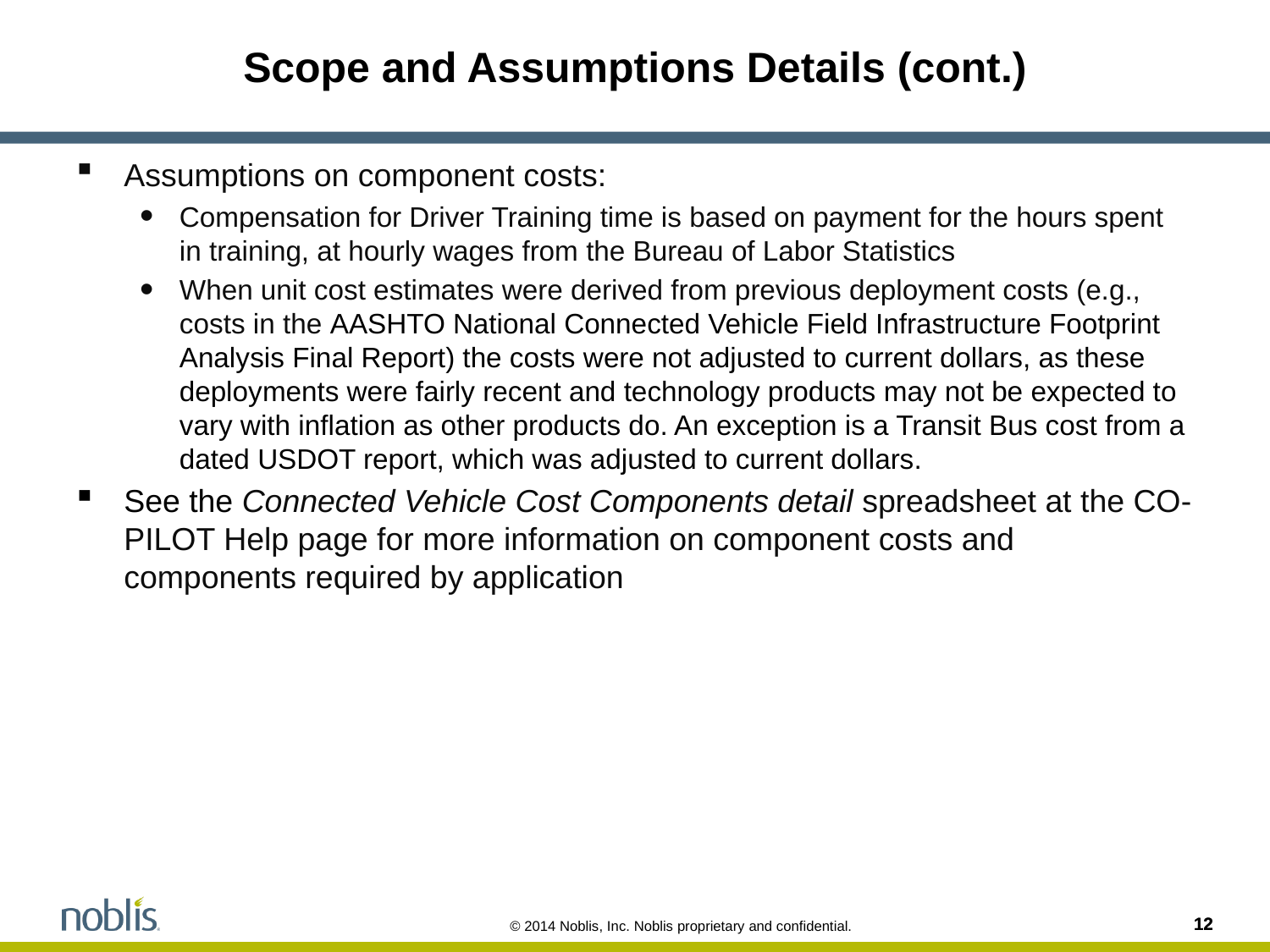

# Scope and Assumptions Details (cont.)
Assumptions on component costs:
Compensation for Driver Training time is based on payment for the hours spent in training, at hourly wages from the Bureau of Labor Statistics
When unit cost estimates were derived from previous deployment costs (e.g., costs in the AASHTO National Connected Vehicle Field Infrastructure Footprint Analysis Final Report) the costs were not adjusted to current dollars, as these deployments were fairly recent and technology products may not be expected to vary with inflation as other products do. An exception is a Transit Bus cost from a dated USDOT report, which was adjusted to current dollars.
See the Connected Vehicle Cost Components detail spreadsheet at the CO-PILOT Help page for more information on component costs and components required by application